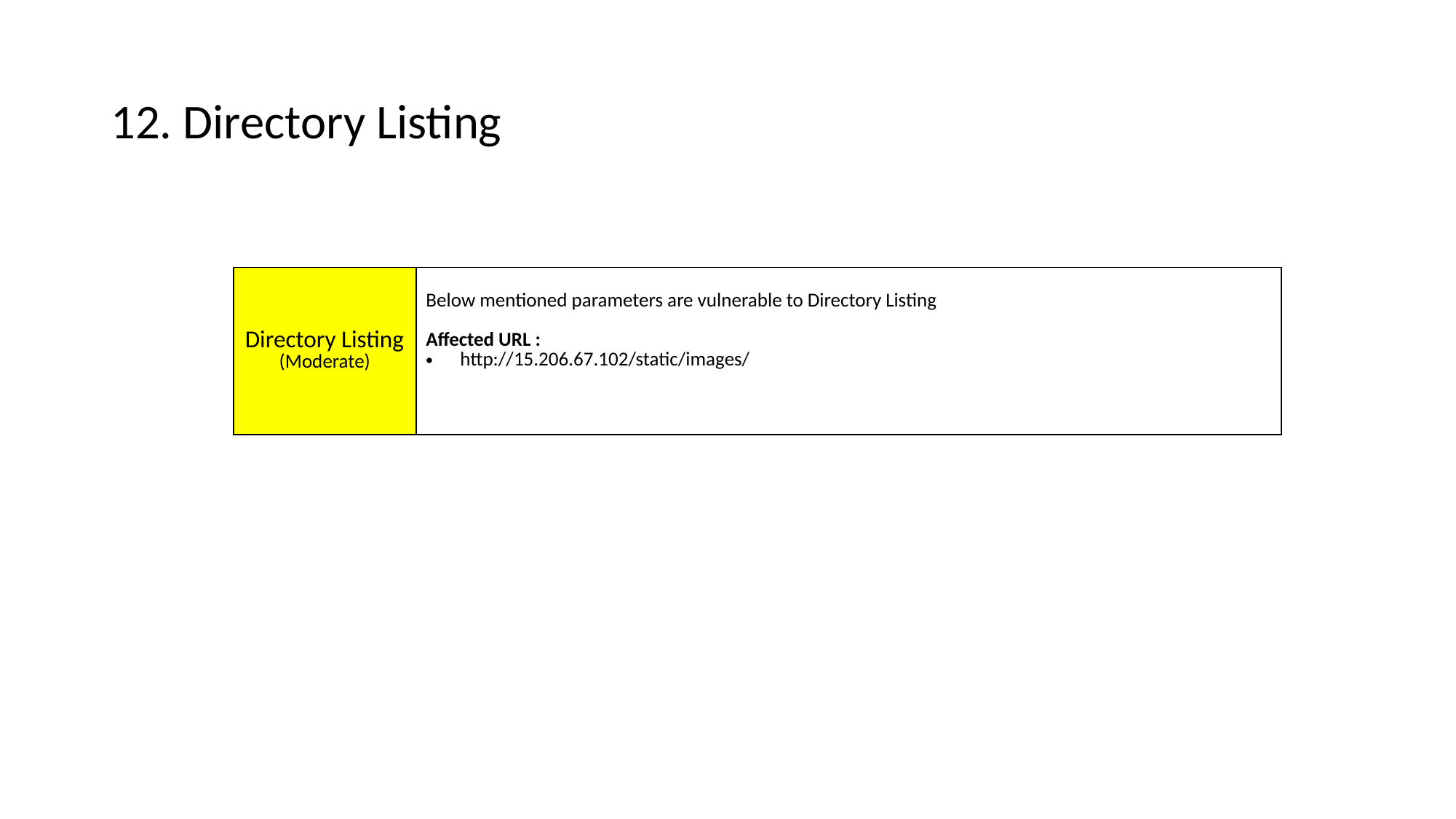

# 12. Directory Listing
|  |  |
| --- | --- |
| Directory Listing (Moderate) | Below mentioned parameters are vulnerable to Directory Listing Affected URL : http://15.206.67.102/static/images/ |